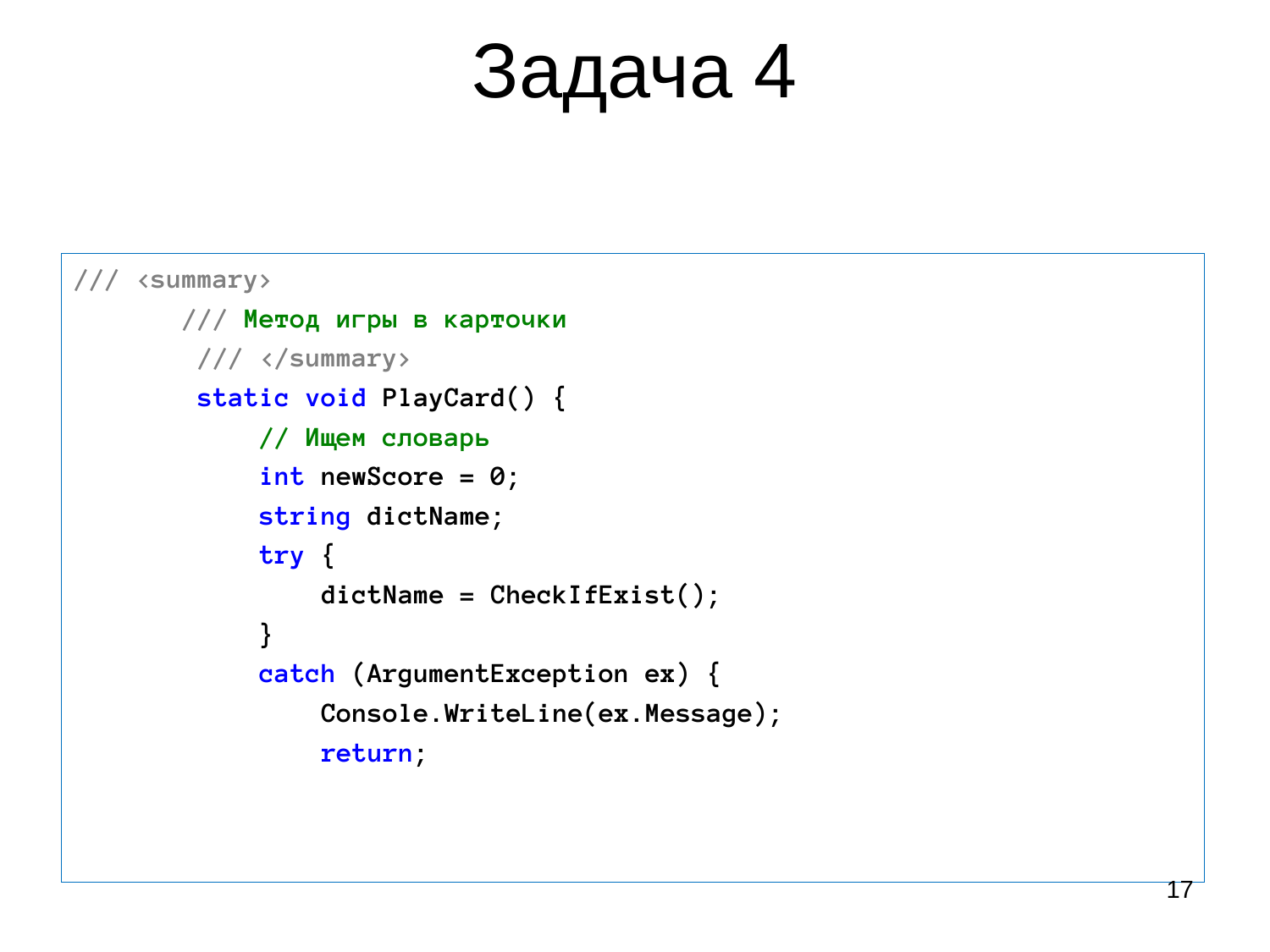

# Задача 4
/// <summary>
       /// Метод игры в карточки
        /// </summary>
        static void PlayCard() {
            // Ищем словарь
            int newScore = 0;
            string dictName;
            try {
                dictName = CheckIfExist();
            }
            catch (ArgumentException ex) {
                Console.WriteLine(ex.Message);
                return;
17